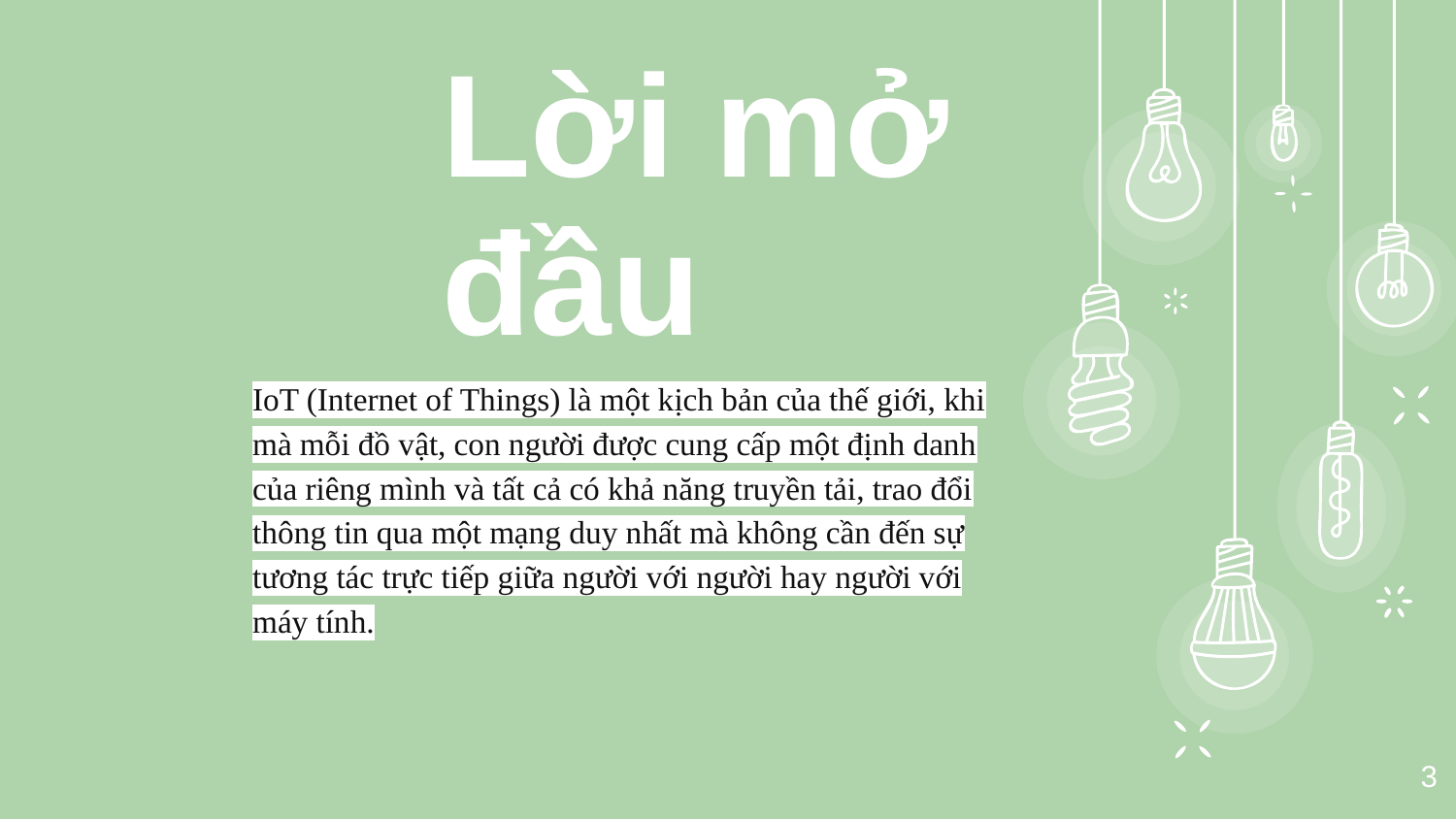

Lời mở đầu
IoT (Internet of Things) là một kịch bản của thế giới, khi mà mỗi đồ vật, con người được cung cấp một định danh của riêng mình và tất cả có khả năng truyền tải, trao đổi thông tin qua một mạng duy nhất mà không cần đến sự tương tác trực tiếp giữa người với người hay người với máy tính.
3